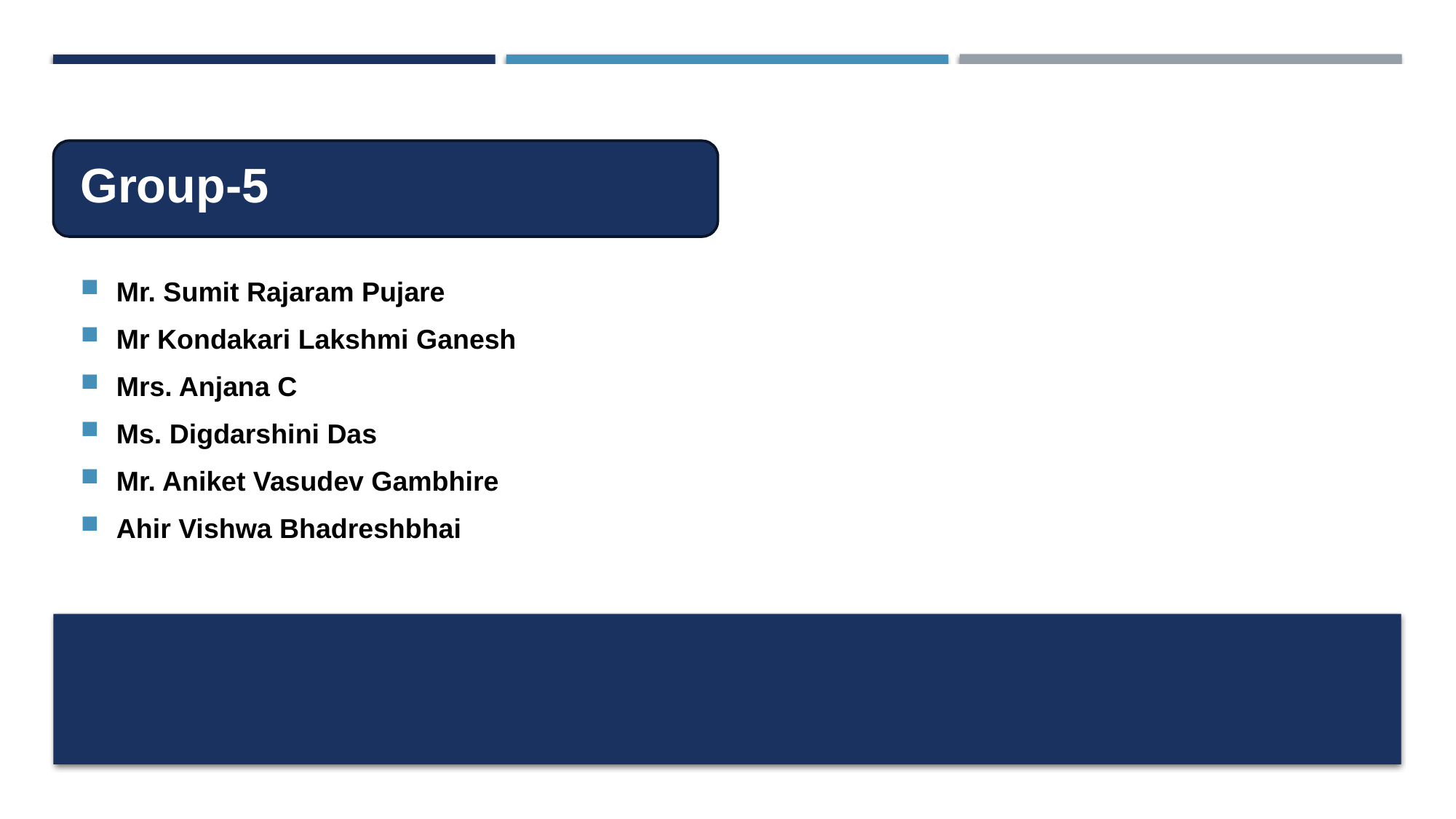

Group-5

Mr. Sumit Rajaram Pujare
Mr Kondakari Lakshmi Ganesh
Mrs. Anjana C
Ms. Digdarshini Das
Mr. Aniket Vasudev Gambhire
Ahir Vishwa Bhadreshbhai